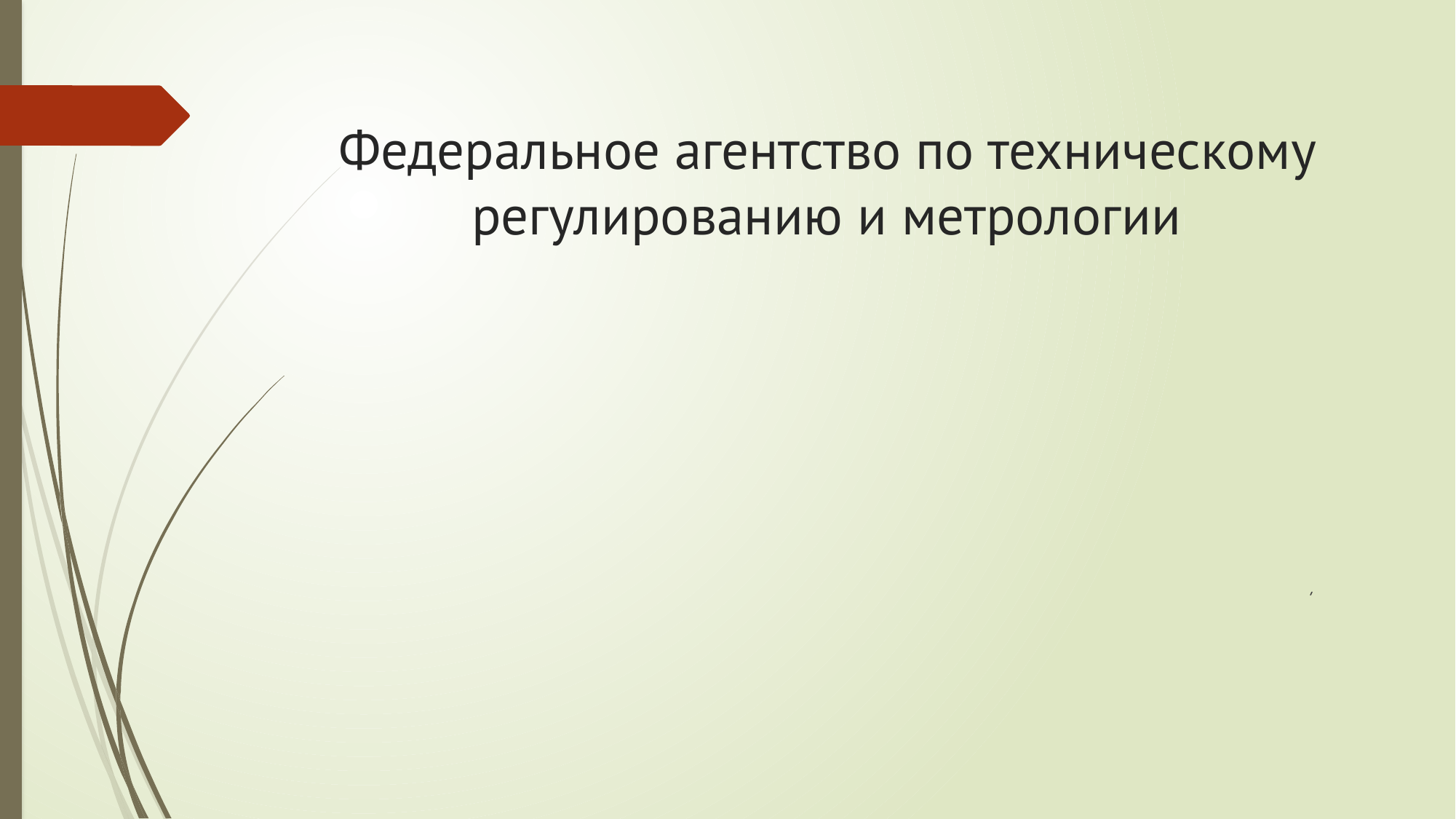

Федеральное агентство по техническому регулированию и метрологии
,